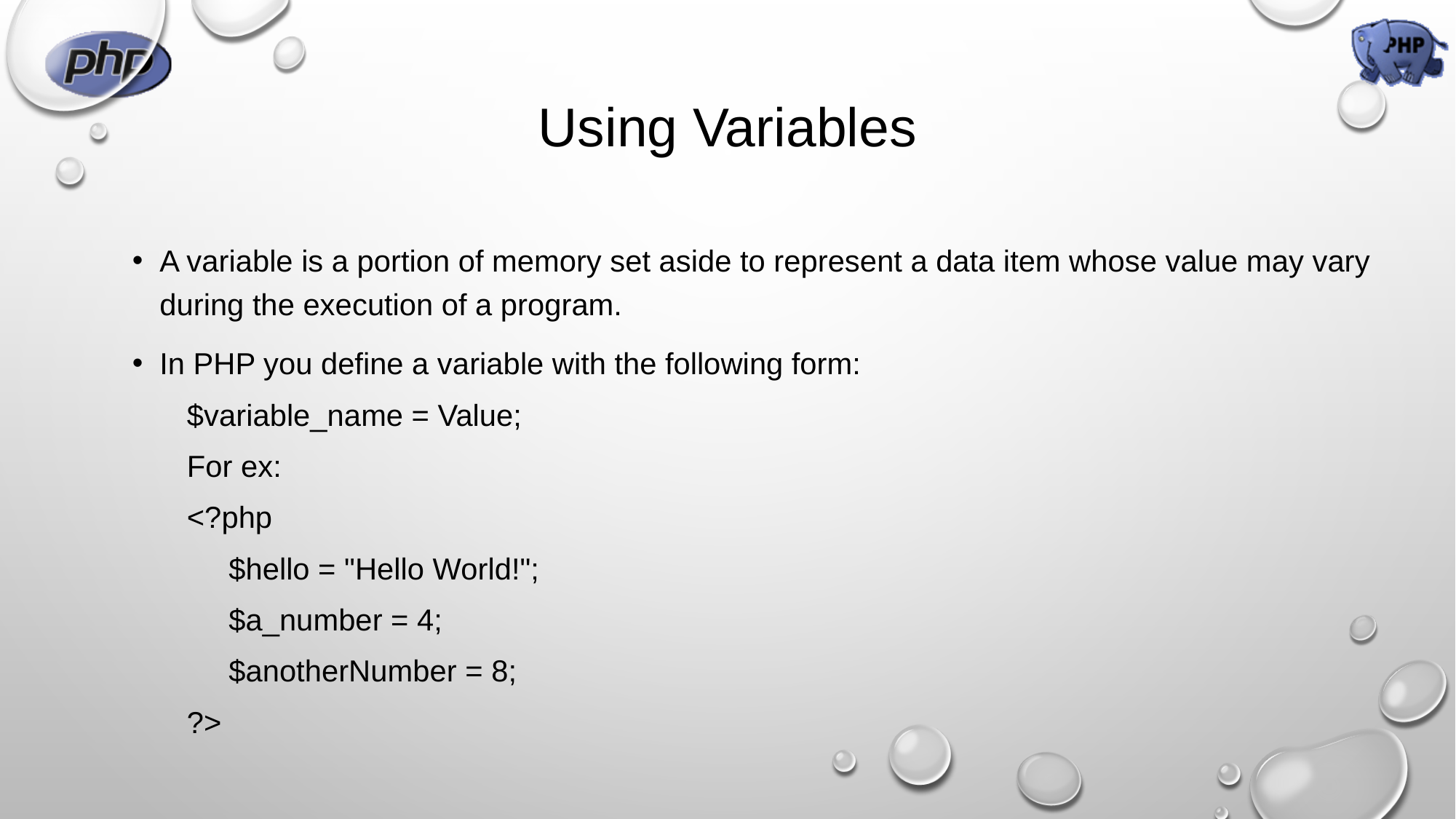

# Using Variables
A variable is a portion of memory set aside to represent a data item whose value may vary during the execution of a program.
In PHP you define a variable with the following form:
$variable_name = Value;
For ex:
<?php
     $hello = "Hello World!";
     $a_number = 4;
     $anotherNumber = 8;
?>